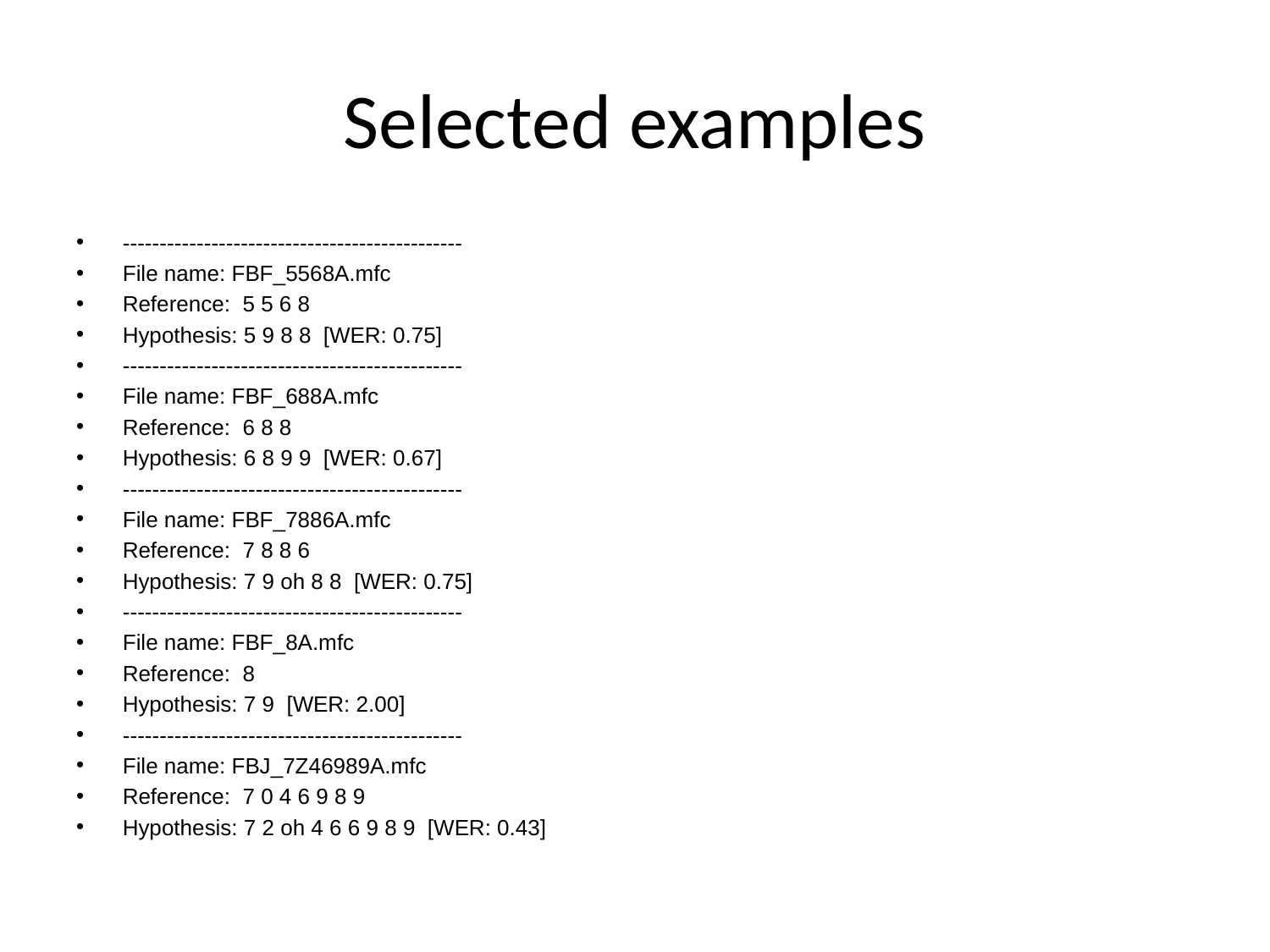

# Selected examples
----------------------------------------------
File name: FBF_5568A.mfc
Reference:  5 5 6 8
Hypothesis: 5 9 8 8  [WER: 0.75]
----------------------------------------------
File name: FBF_688A.mfc
Reference:  6 8 8
Hypothesis: 6 8 9 9  [WER: 0.67]
----------------------------------------------
File name: FBF_7886A.mfc
Reference:  7 8 8 6
Hypothesis: 7 9 oh 8 8  [WER: 0.75]
----------------------------------------------
File name: FBF_8A.mfc
Reference:  8
Hypothesis: 7 9  [WER: 2.00]
----------------------------------------------
File name: FBJ_7Z46989A.mfc
Reference:  7 0 4 6 9 8 9
Hypothesis: 7 2 oh 4 6 6 9 8 9  [WER: 0.43]